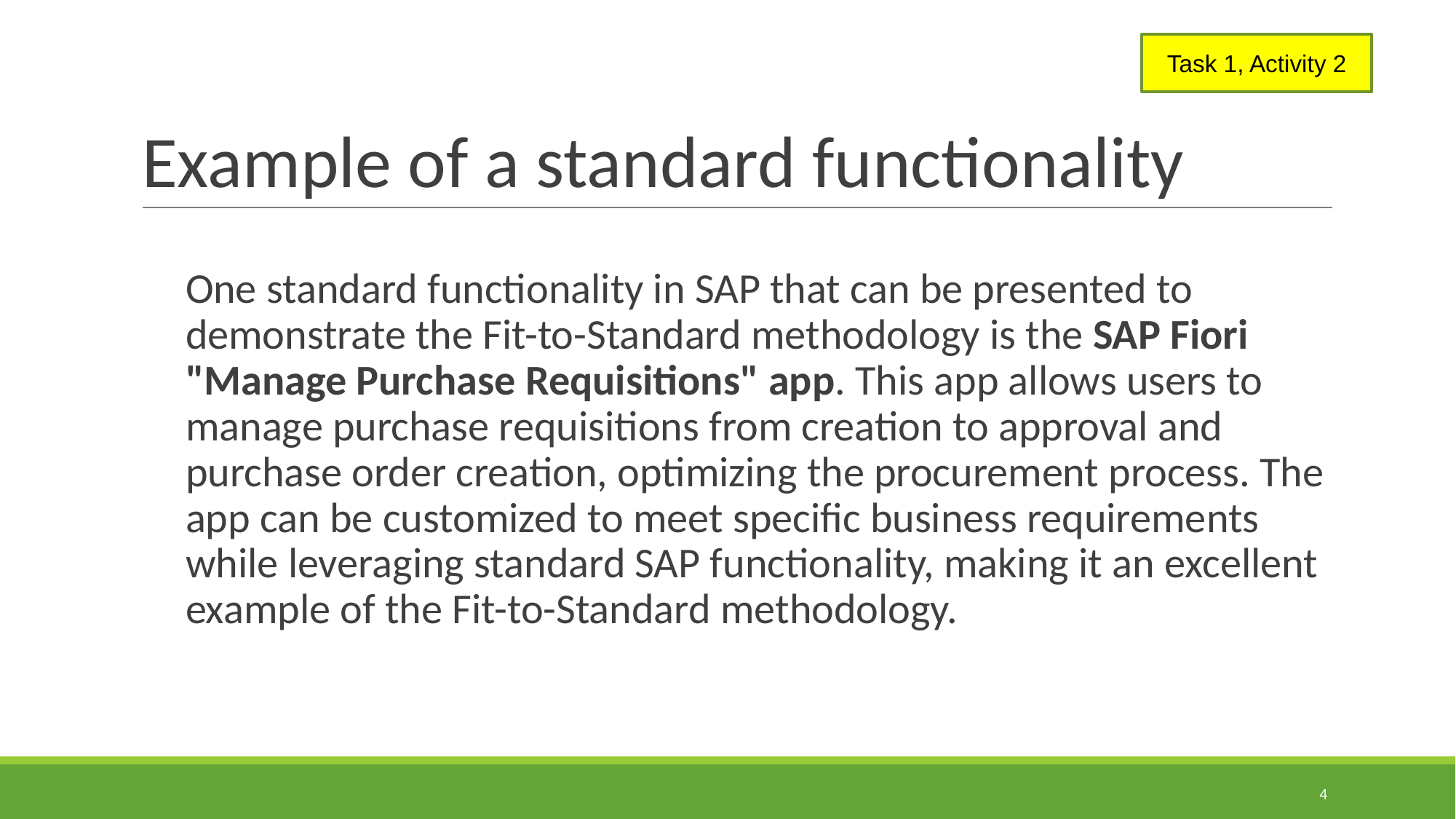

# Example of a standard functionality
Task 1, Activity 2
One standard functionality in SAP that can be presented to demonstrate the Fit-to-Standard methodology is the SAP Fiori "Manage Purchase Requisitions" app. This app allows users to manage purchase requisitions from creation to approval and purchase order creation, optimizing the procurement process. The app can be customized to meet specific business requirements while leveraging standard SAP functionality, making it an excellent example of the Fit-to-Standard methodology.
4